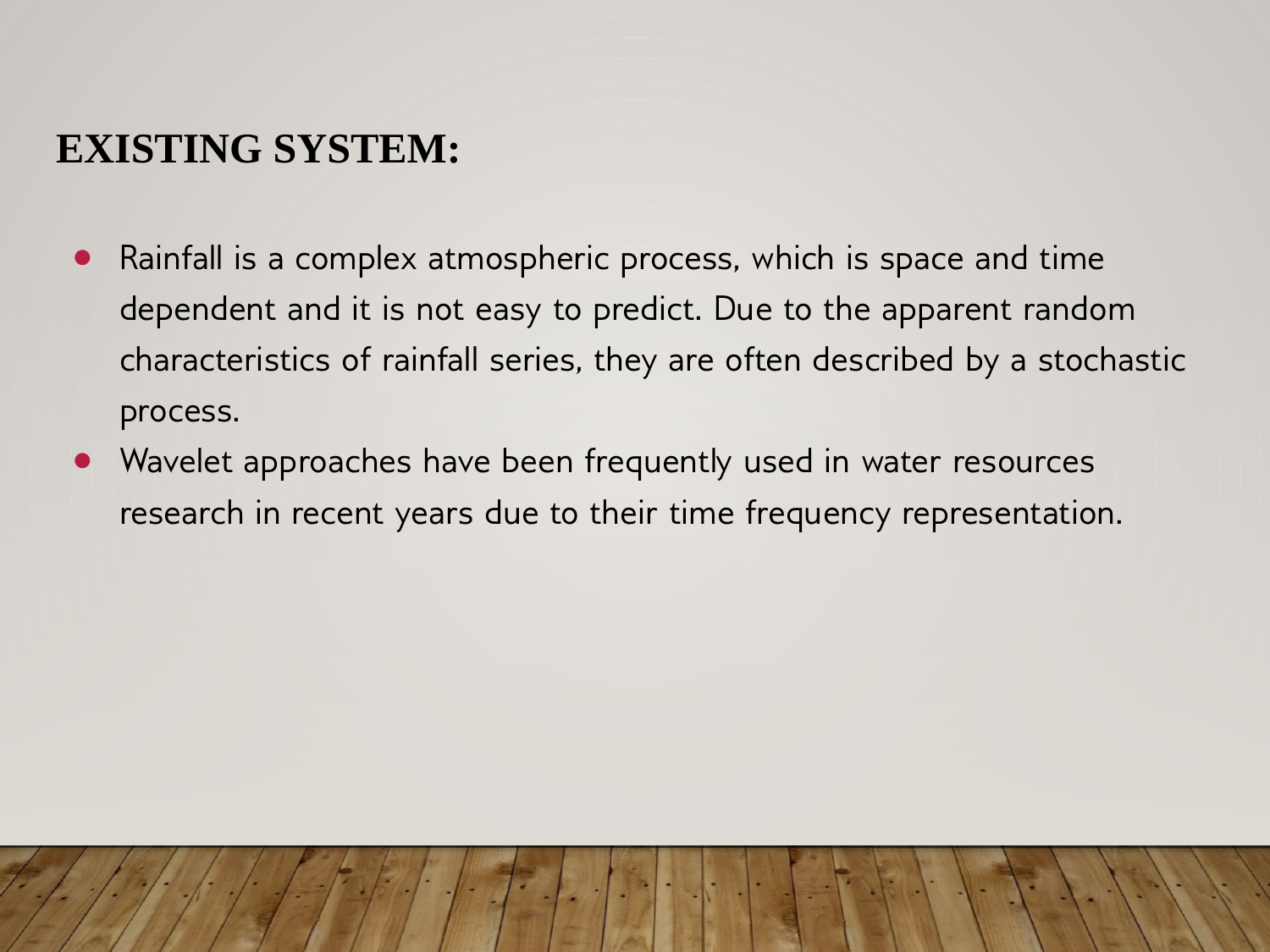

# Existing System:
Rainfall is a complex atmospheric process, which is space and time dependent and it is not easy to predict. Due to the apparent random characteristics of rainfall series, they are often described by a stochastic process.
Wavelet approaches have been frequently used in water resources research in recent years due to their time frequency representation.